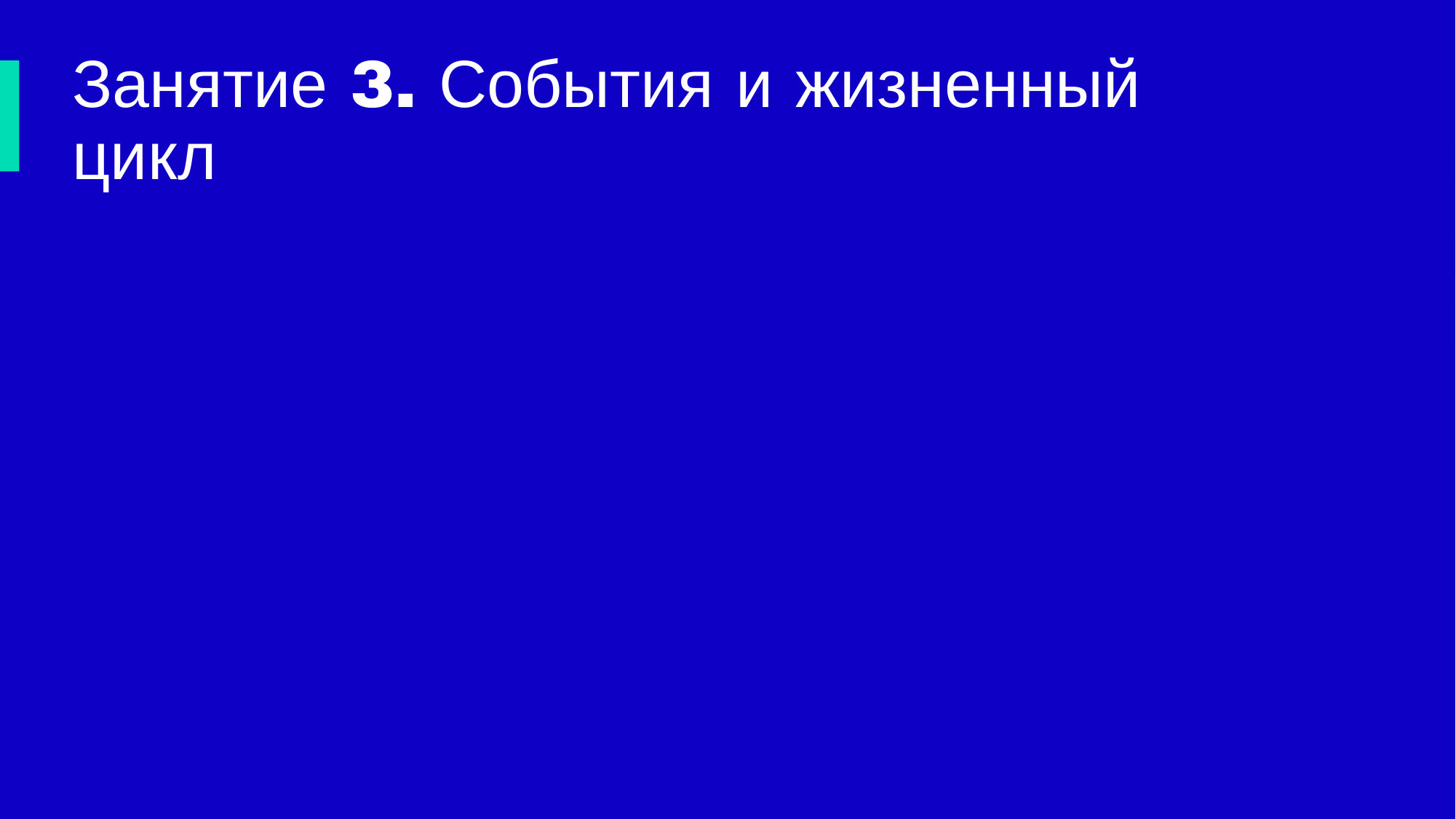

# Занятие 3. События и жизненный цикл